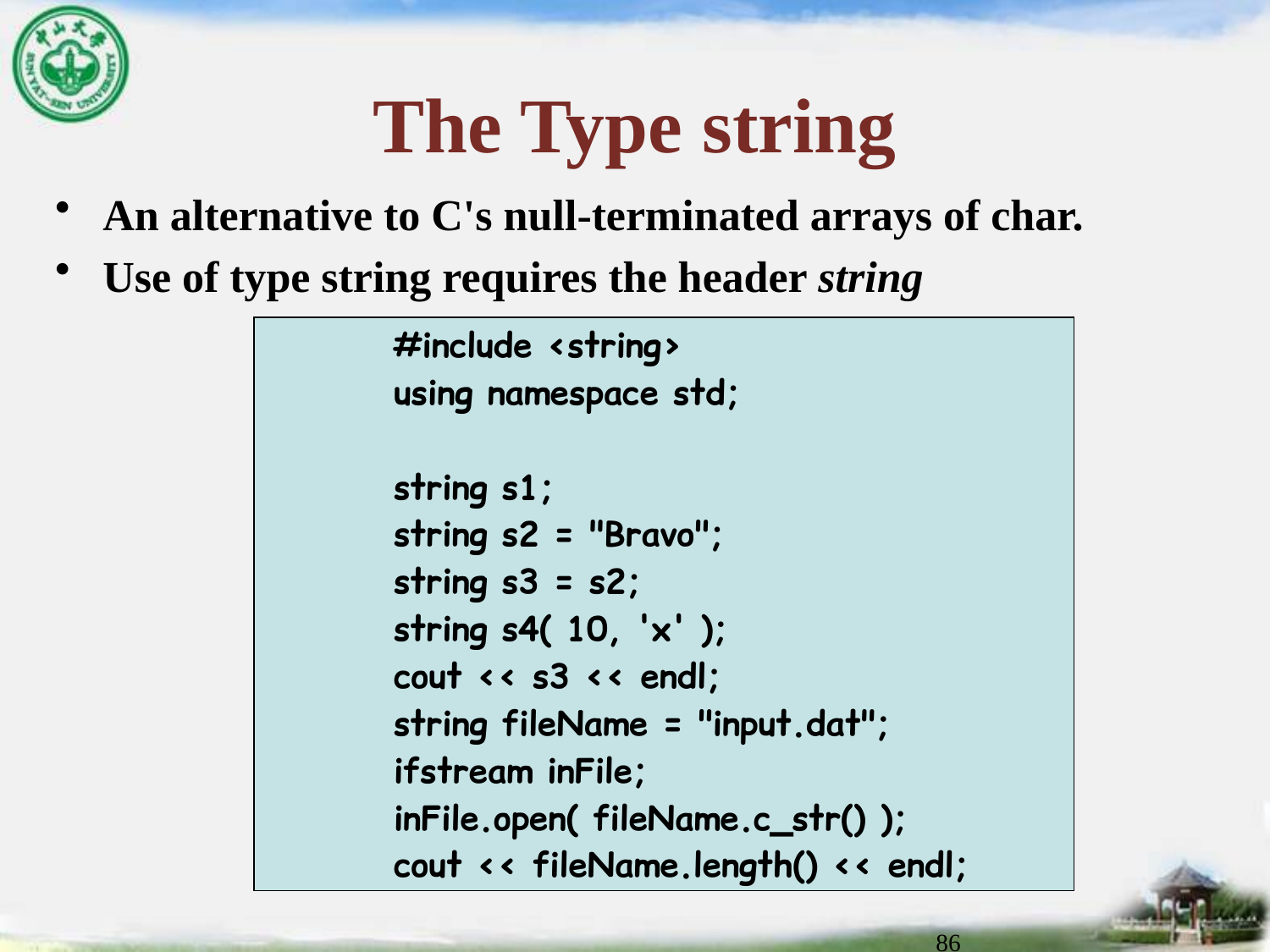

# The Type string
An alternative to C's null-terminated arrays of char.
Use of type string requires the header string
	#include <string>
	using namespace std;

	string s1;
	string s2 = "Bravo";
	string s3 = s2;
	string s4( 10, 'x' );
	cout << s3 << endl;
	string fileName = "input.dat";
	ifstream inFile;
	inFile.open( fileName.c_str() );
	cout << fileName.length() << endl;
86